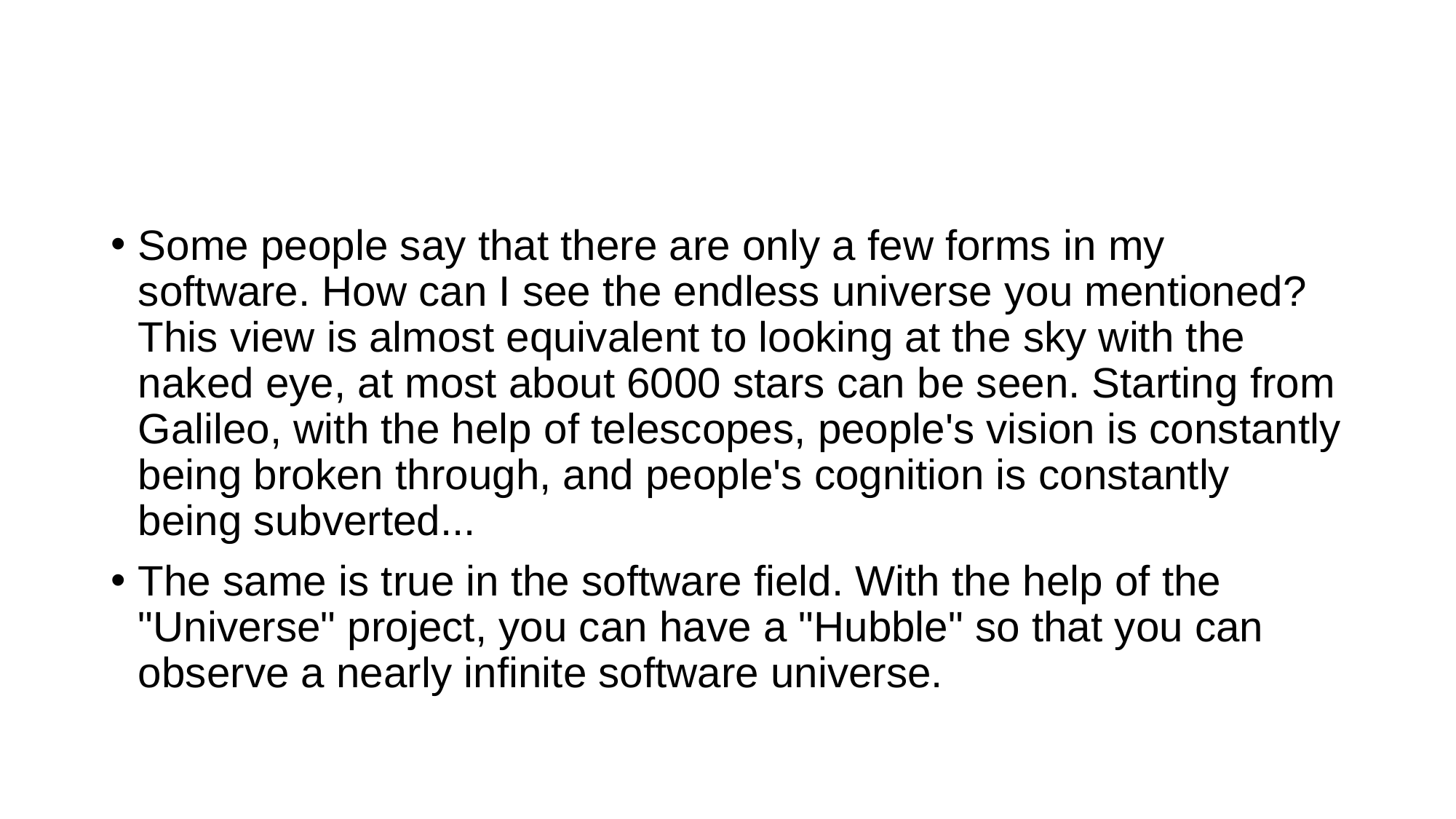

#
Some people say that there are only a few forms in my software. How can I see the endless universe you mentioned? This view is almost equivalent to looking at the sky with the naked eye, at most about 6000 stars can be seen. Starting from Galileo, with the help of telescopes, people's vision is constantly being broken through, and people's cognition is constantly being subverted...
The same is true in the software field. With the help of the "Universe" project, you can have a "Hubble" so that you can observe a nearly infinite software universe.